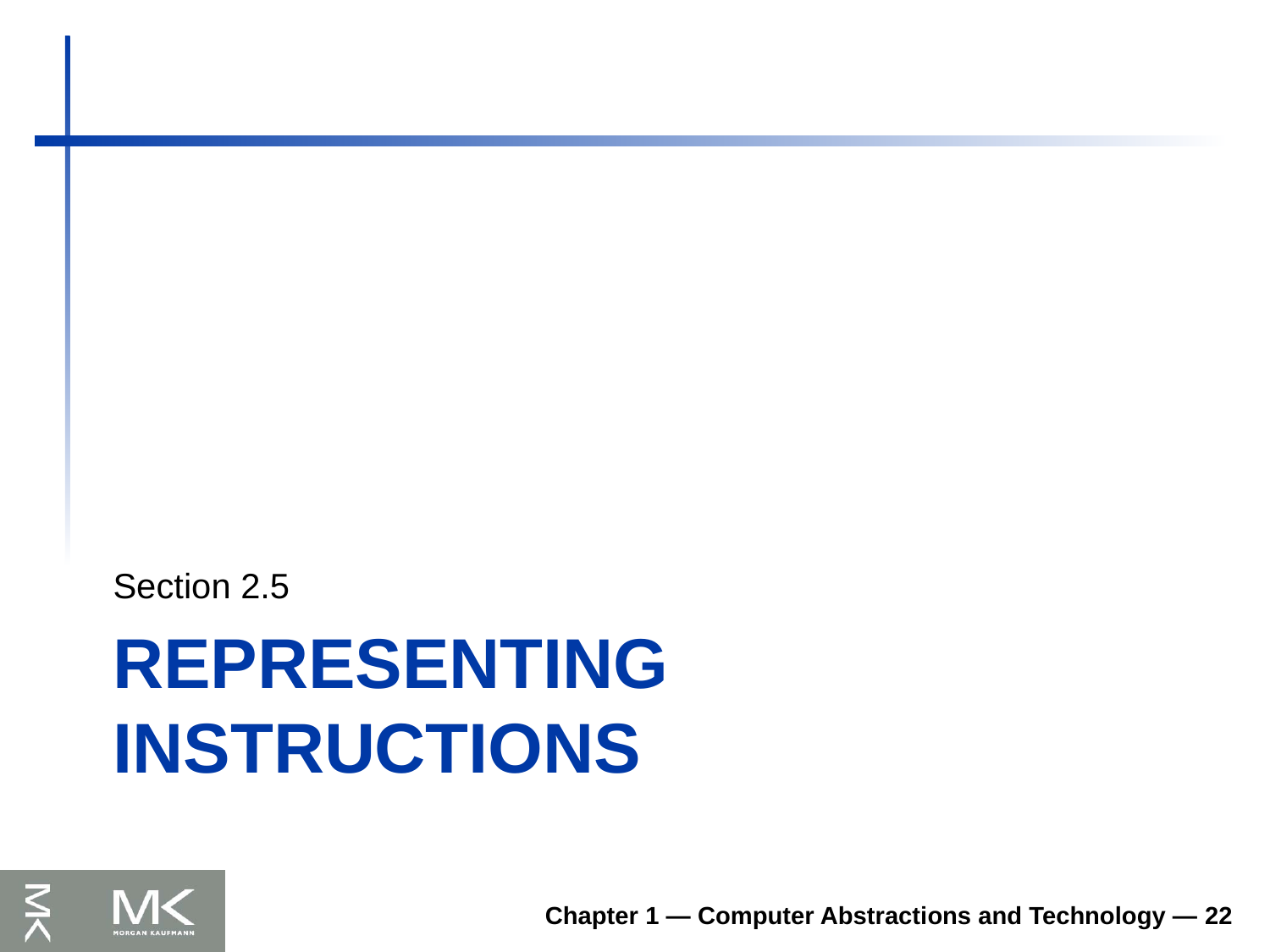

Section 2.5
# Representing Instructions
Chapter 1 — Computer Abstractions and Technology — 22